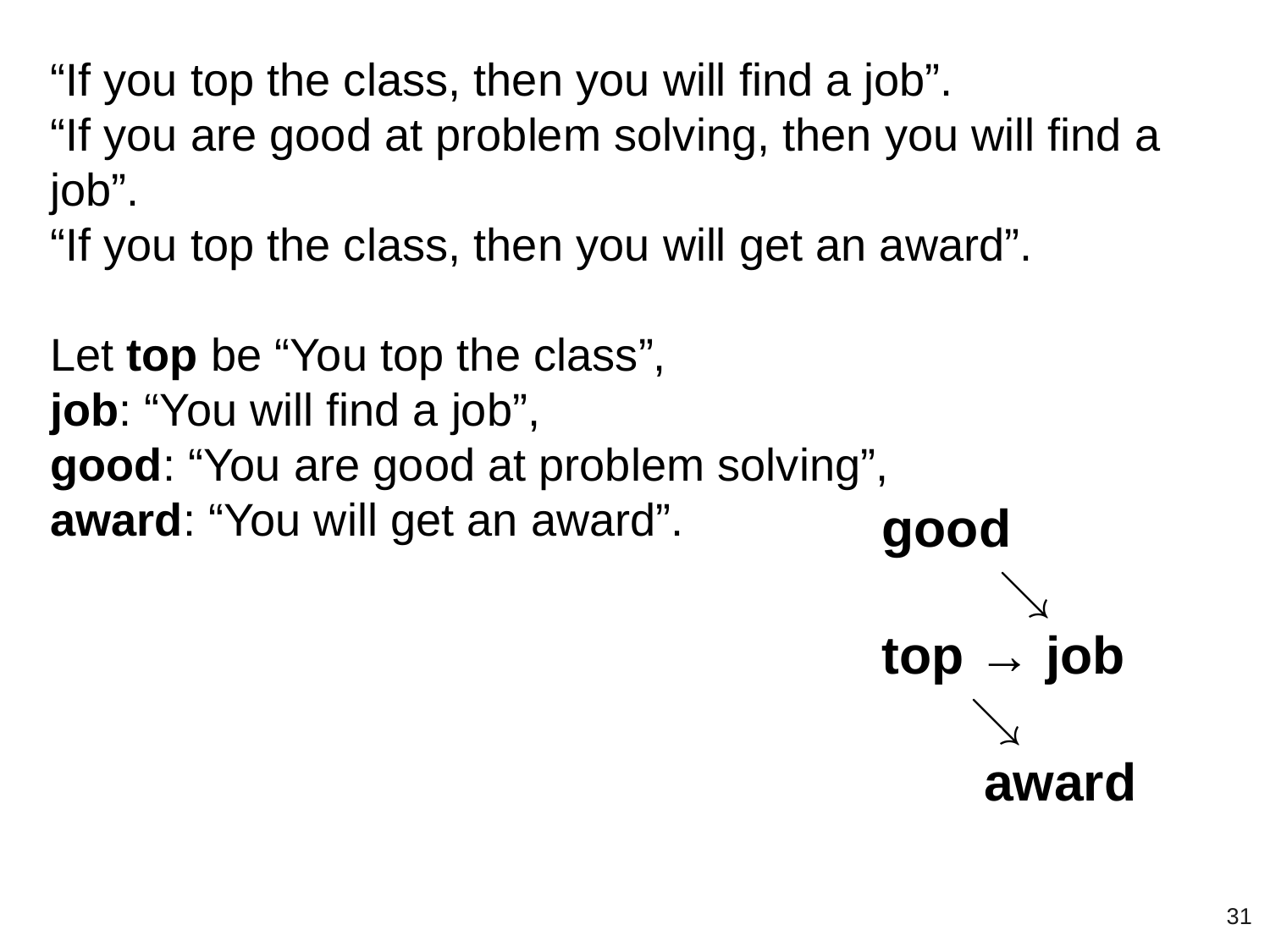

“If you top the class, then you will find a job”.
“If you are good at problem solving, then you will find a job”.
“If you top the class, then you will get an award”.

Let top be “You top the class”,
job: “You will find a job”,
good: “You are good at problem solving”,
award: “You will get an award”.
good
        ↘
top → job
      ↘
       award
31